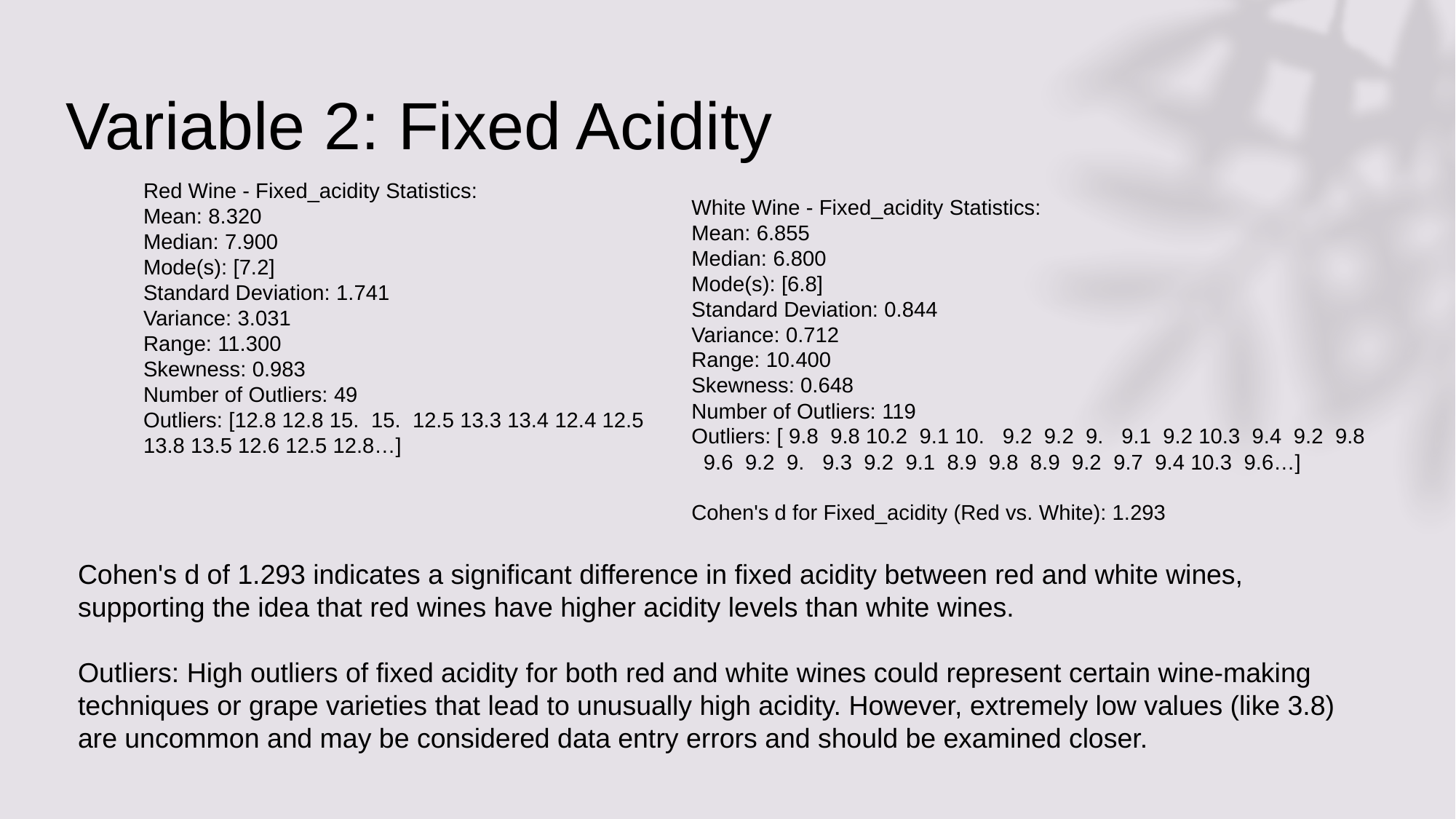

# Variable 2: Fixed Acidity
Red Wine - Fixed_acidity Statistics:
Mean: 8.320
Median: 7.900
Mode(s): [7.2]
Standard Deviation: 1.741
Variance: 3.031
Range: 11.300
Skewness: 0.983
Number of Outliers: 49
Outliers: [12.8 12.8 15.  15.  12.5 13.3 13.4 12.4 12.5 13.8 13.5 12.6 12.5 12.8…]
White Wine - Fixed_acidity Statistics:
Mean: 6.855
Median: 6.800
Mode(s): [6.8]
Standard Deviation: 0.844
Variance: 0.712
Range: 10.400
Skewness: 0.648
Number of Outliers: 119
Outliers: [ 9.8  9.8 10.2  9.1 10.   9.2  9.2  9.   9.1  9.2 10.3  9.4  9.2  9.8
  9.6  9.2  9.   9.3  9.2  9.1  8.9  9.8  8.9  9.2  9.7  9.4 10.3  9.6…]

Cohen's d for Fixed_acidity (Red vs. White): 1.293
Cohen's d of 1.293 indicates a significant difference in fixed acidity between red and white wines, supporting the idea that red wines have higher acidity levels than white wines.

Outliers: High outliers of fixed acidity for both red and white wines could represent certain wine-making techniques or grape varieties that lead to unusually high acidity. However, extremely low values (like 3.8) are uncommon and may be considered data entry errors and should be examined closer.